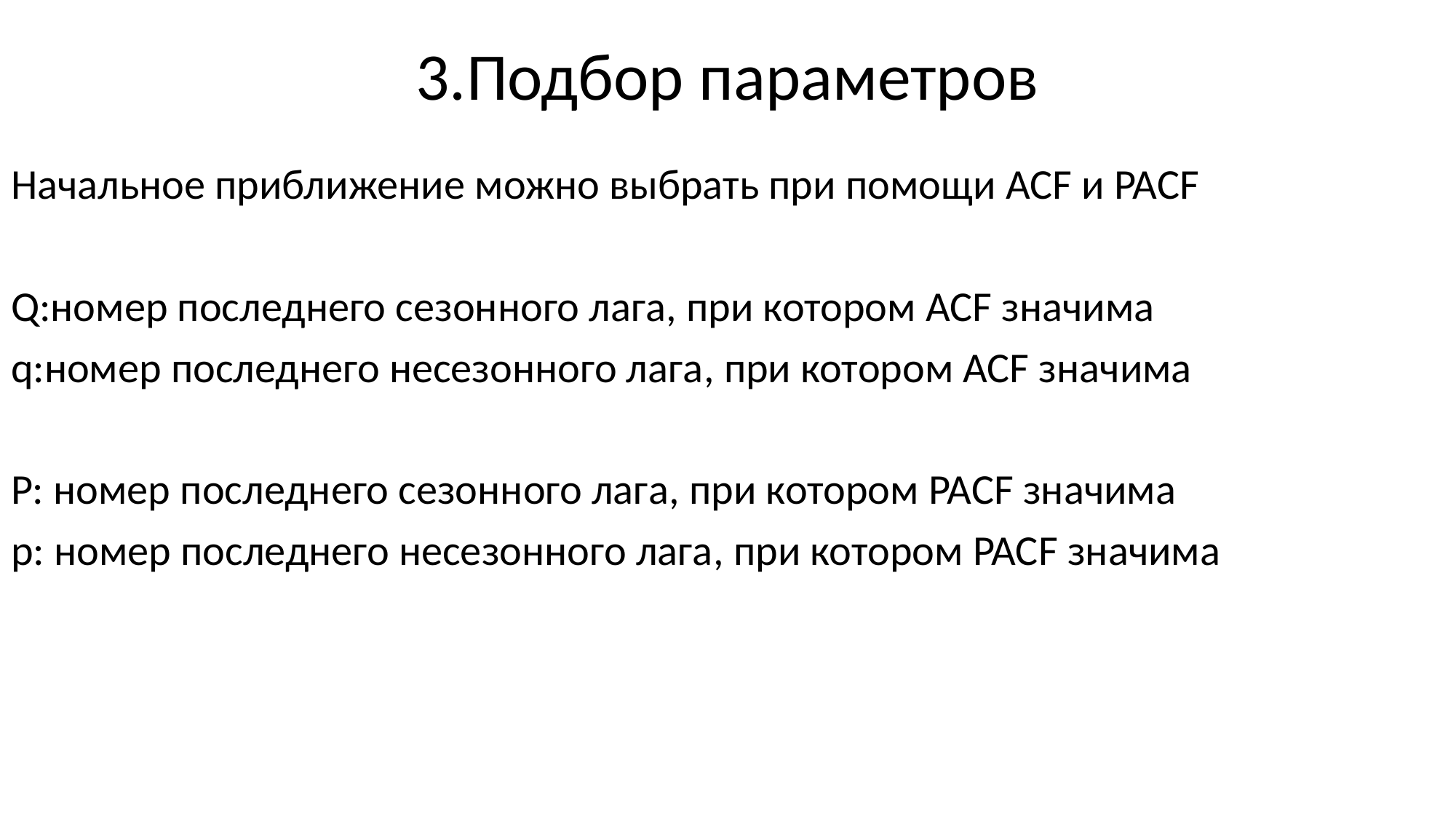

# 3.Подбор параметров
Начальное приближение можно выбрать при помощи ACF и PACF

Q:номер последнего сезонного лага, при котором ACF значима
q:номер последнего несезонного лага, при котором ACF значима

P: номер последнего сезонного лага, при котором PACF значима
p: номер последнего несезонного лага, при котором PACF значима